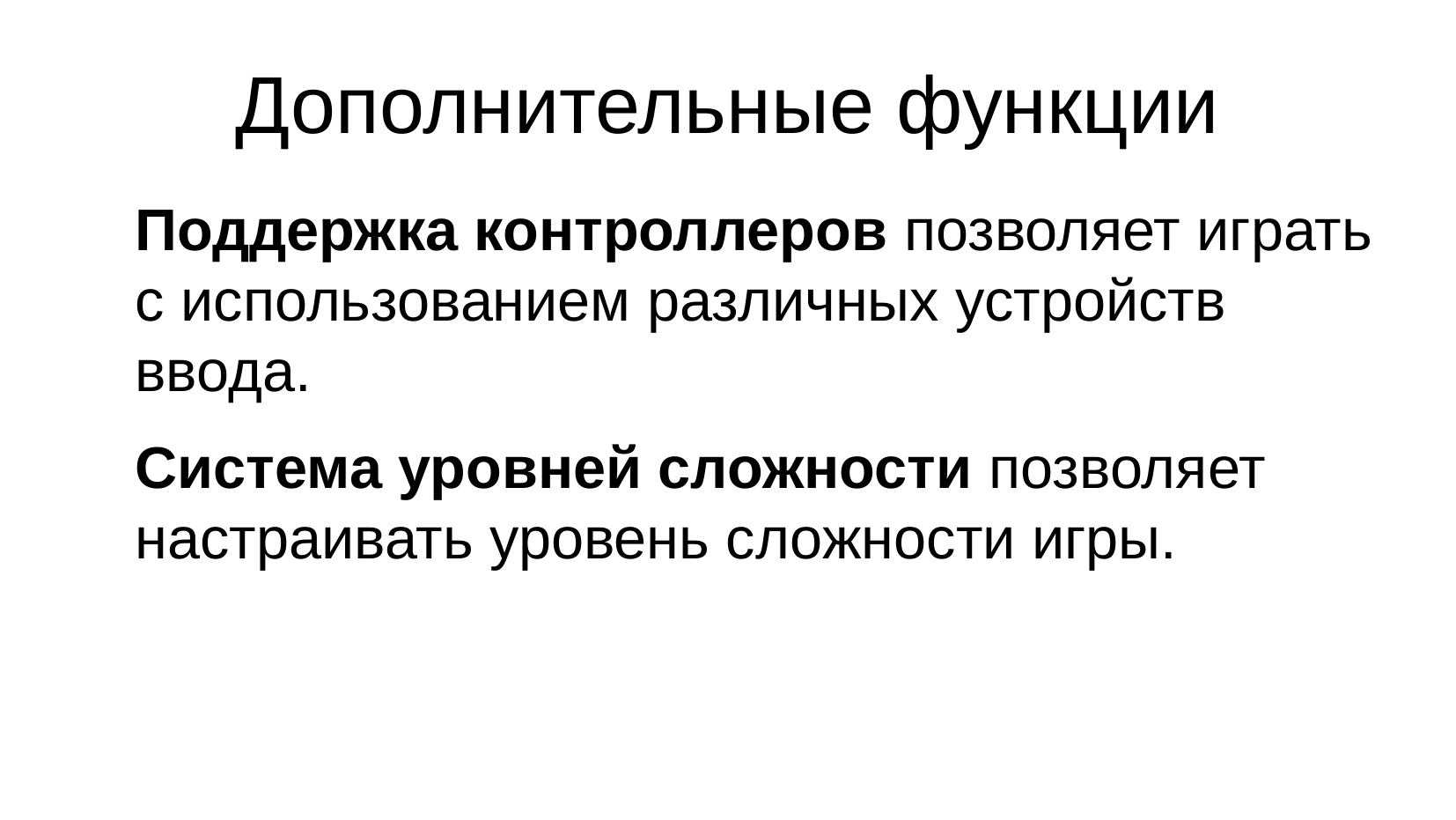

# Дополнительные функции
Поддержка контроллеров позволяет играть с использованием различных устройств ввода.
Система уровней сложности позволяет настраивать уровень сложности игры.